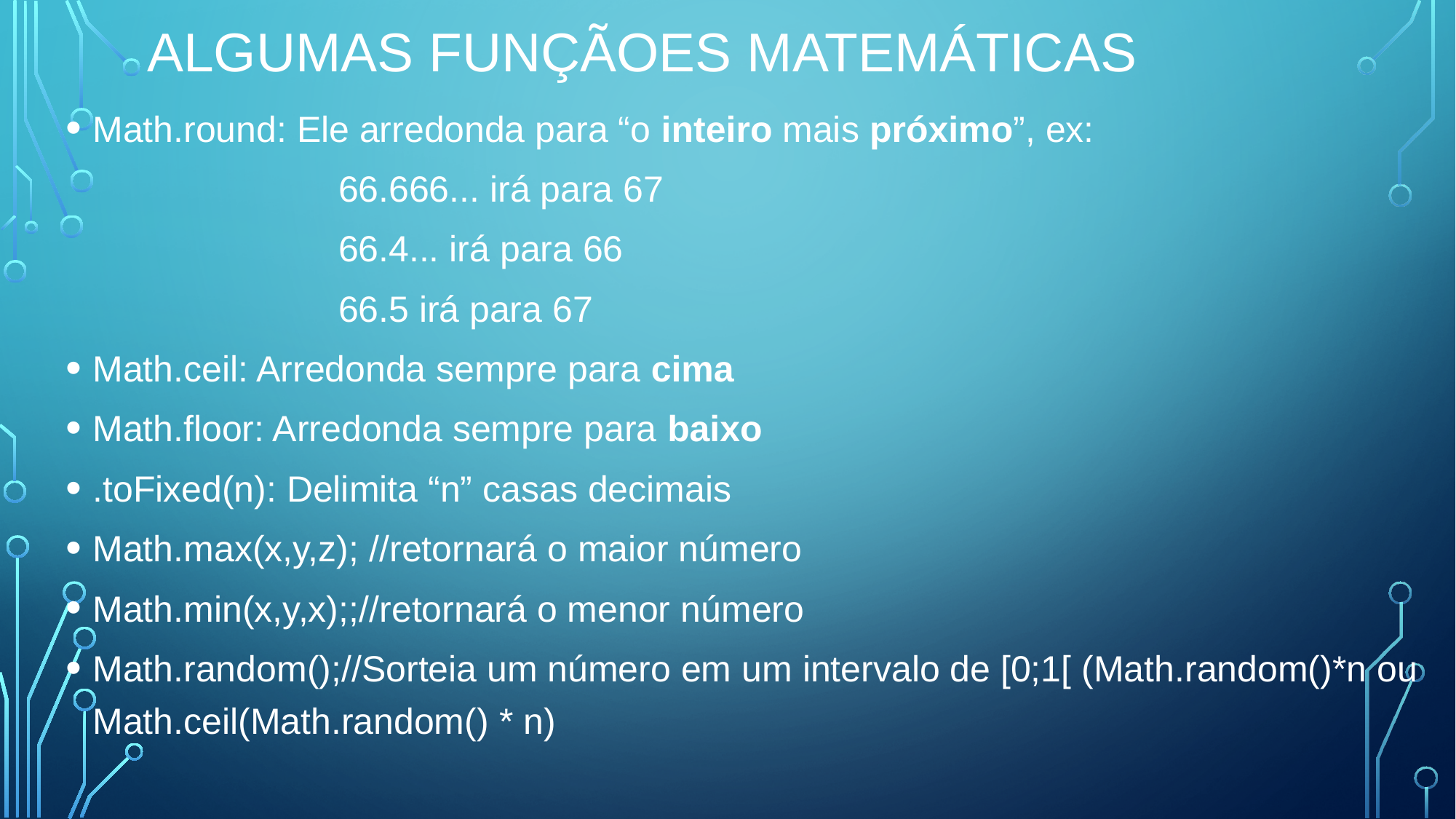

# Algumas funçãoes matemáticas
Math.round: Ele arredonda para “o inteiro mais próximo”, ex:
66.666... irá para 67
66.4... irá para 66
66.5 irá para 67
Math.ceil: Arredonda sempre para cima
Math.floor: Arredonda sempre para baixo
.toFixed(n): Delimita “n” casas decimais
Math.max(x,y,z); //retornará o maior número
Math.min(x,y,x);;//retornará o menor número
Math.random();//Sorteia um número em um intervalo de [0;1[ (Math.random()*n ou Math.ceil(Math.random() * n)